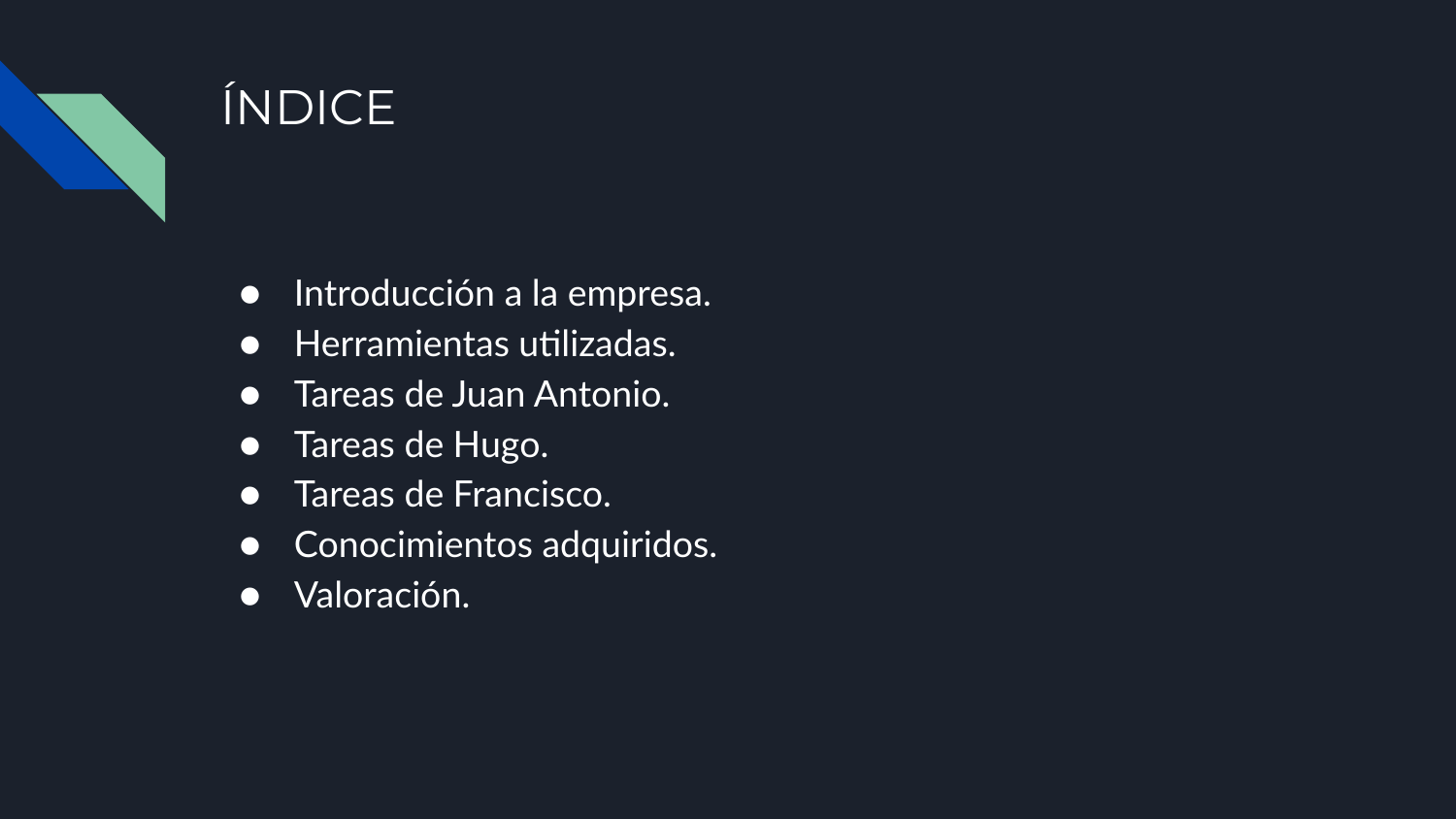

# ÍNDICE
Introducción a la empresa.
Herramientas utilizadas.
Tareas de Juan Antonio.
Tareas de Hugo.
Tareas de Francisco.
Conocimientos adquiridos.
Valoración.